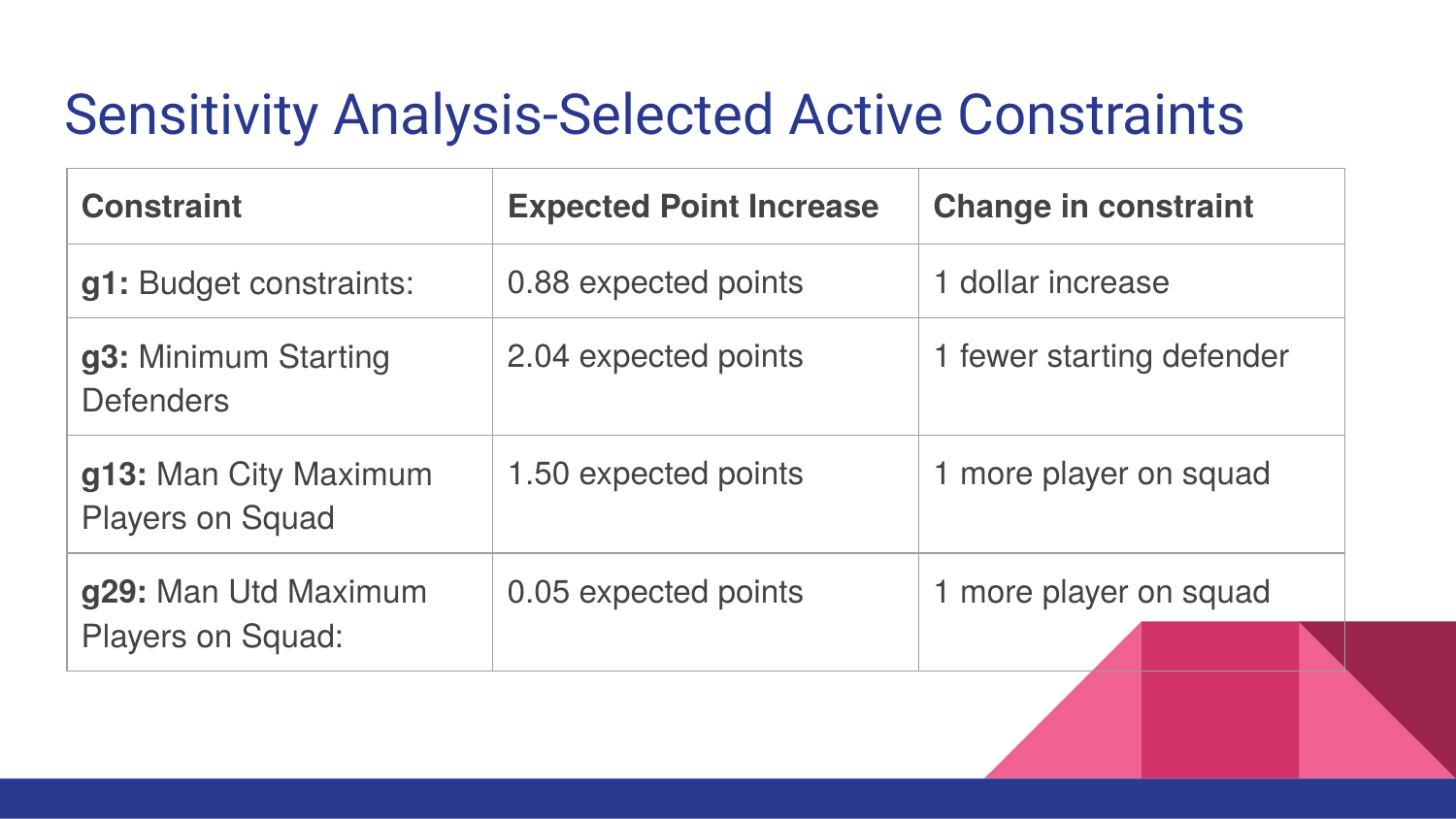

# Sensitivity Analysis-Selected Active Constraints
| Constraint | Expected Point Increase | Change in constraint |
| --- | --- | --- |
| g1: Budget constraints: | 0.88 expected points | 1 dollar increase |
| g3: Minimum Starting Defenders | 2.04 expected points | 1 fewer starting defender |
| g13: Man City Maximum Players on Squad | 1.50 expected points | 1 more player on squad |
| g29: Man Utd Maximum Players on Squad: | 0.05 expected points | 1 more player on squad |